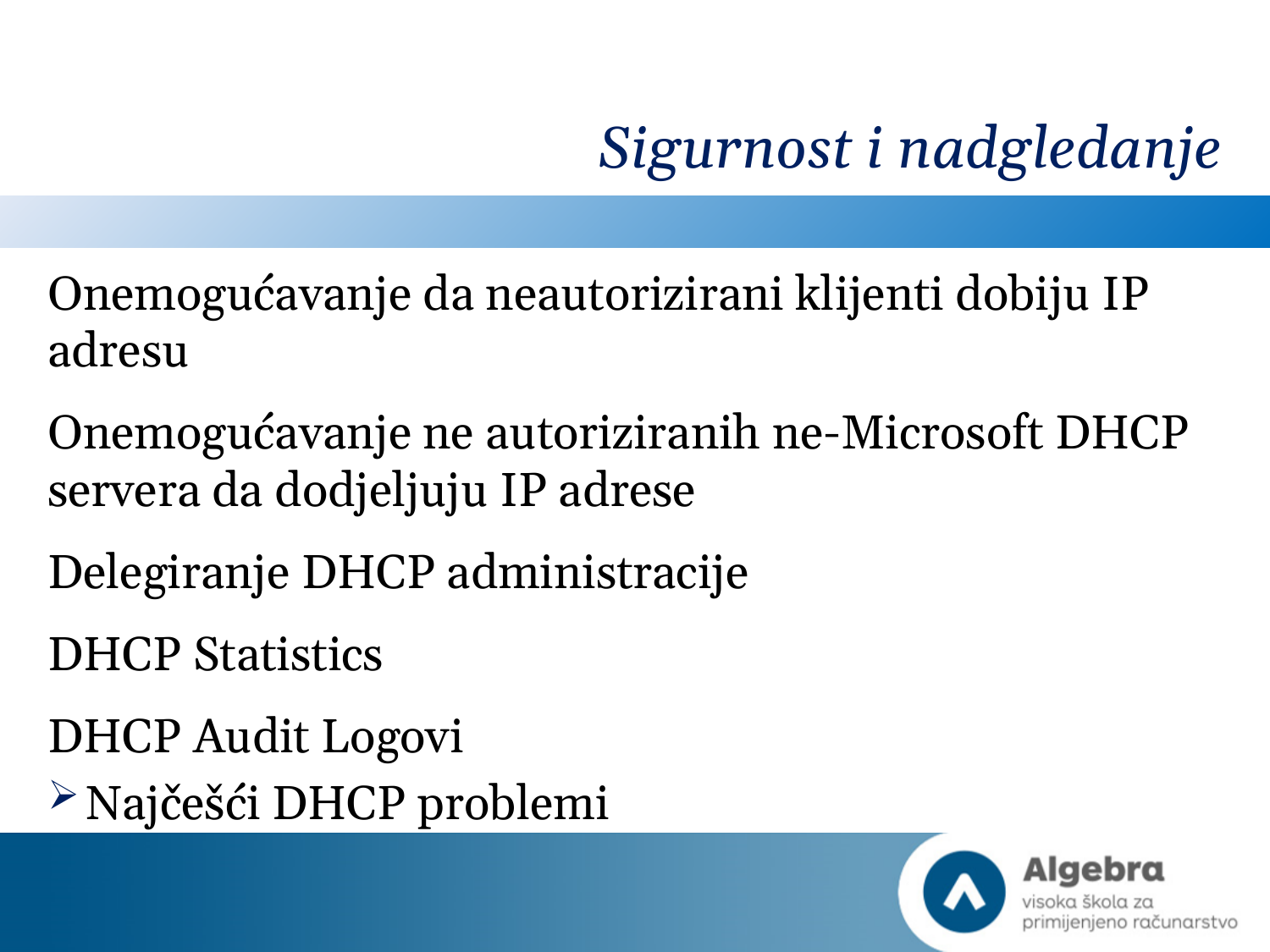

# Sigurnost i nadgledanje
Onemogućavanje da neautorizirani klijenti dobiju IP adresu
Onemogućavanje ne autoriziranih ne-Microsoft DHCP servera da dodjeljuju IP adrese
Delegiranje DHCP administracije
DHCP Statistics
DHCP Audit Logovi
Najčešći DHCP problemi